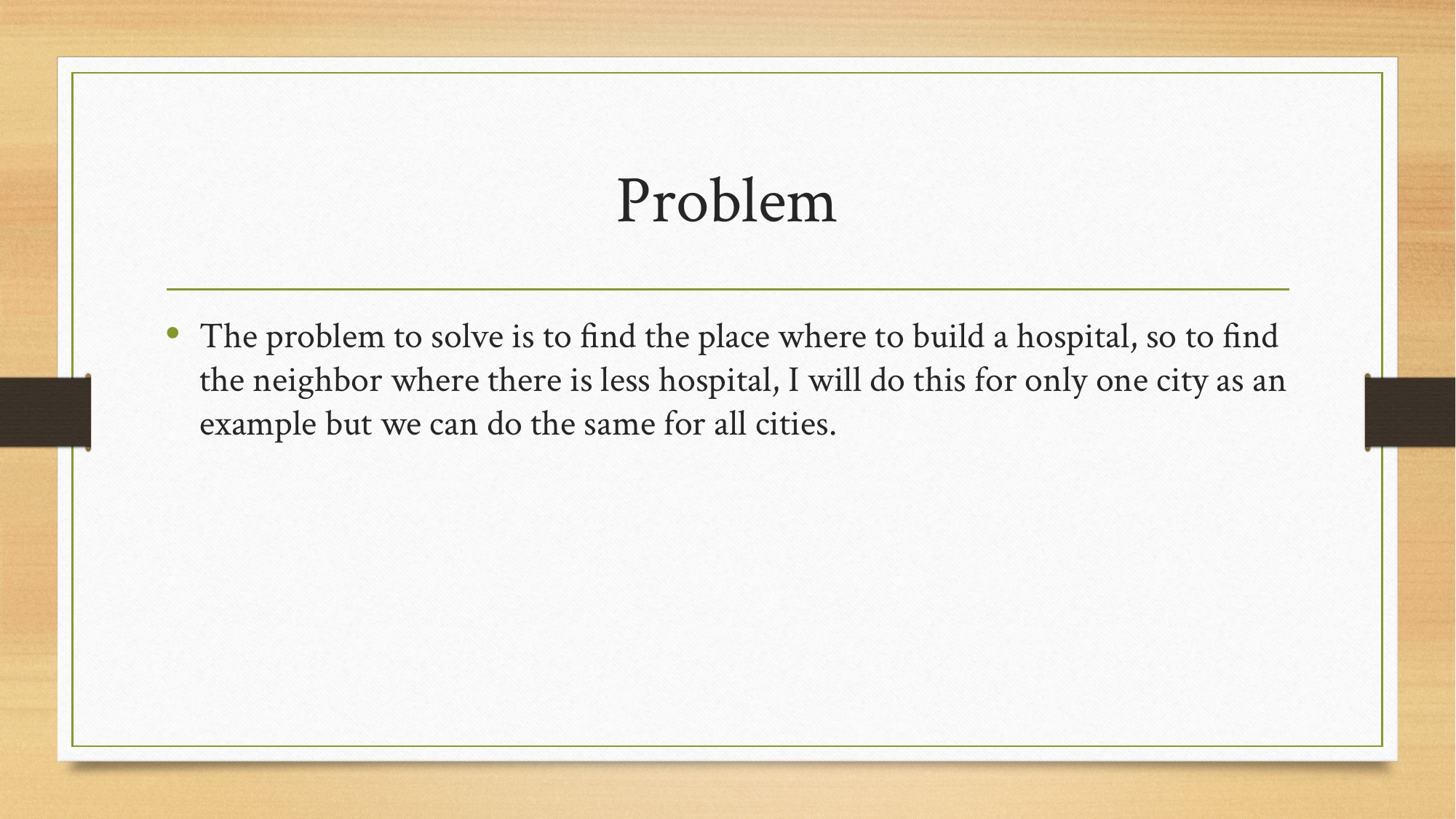

# Problem
The problem to solve is to find the place where to build a hospital, so to find the neighbor where there is less hospital, I will do this for only one city as an example but we can do the same for all cities.